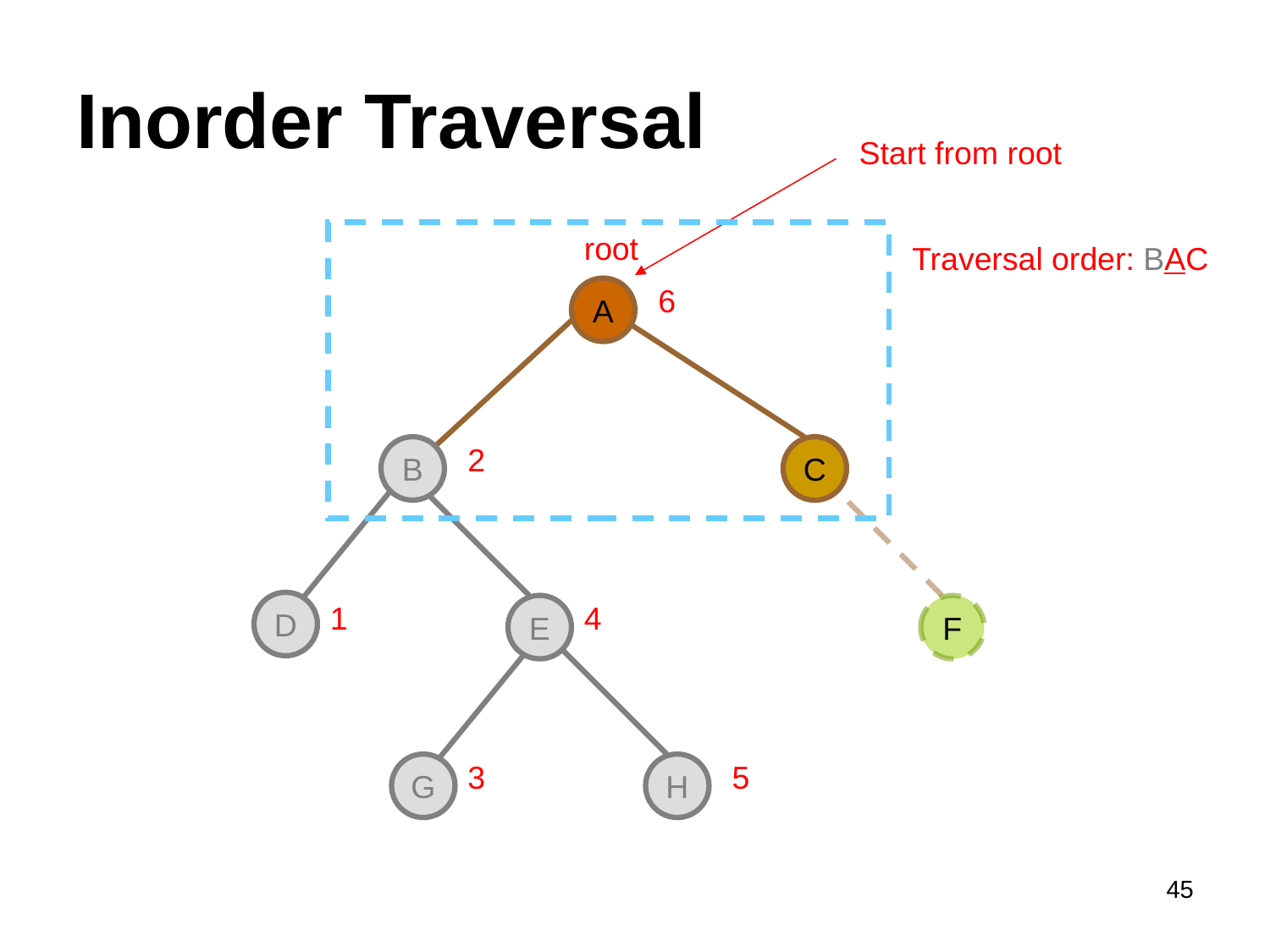

# Inorder Traversal
Start from root

root
Traversal order: BAC
6
A

2
B
C

D
1
4
E
F

3
5
G
H
45